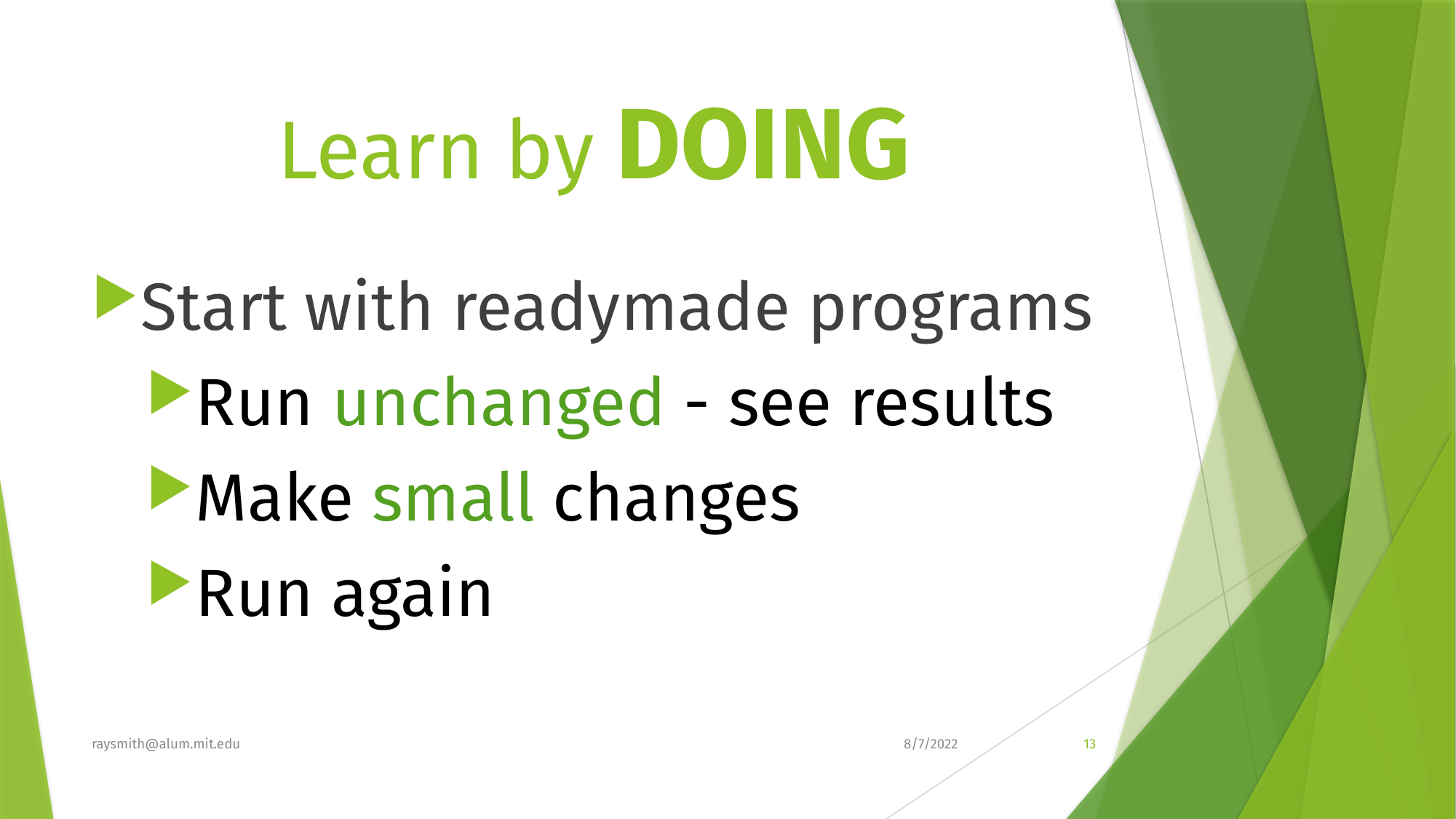

# Learn by DOING
Start with readymade programs
Run unchanged - see results
Make small changes
Run again
raysmith@alum.mit.edu
8/7/2022
13